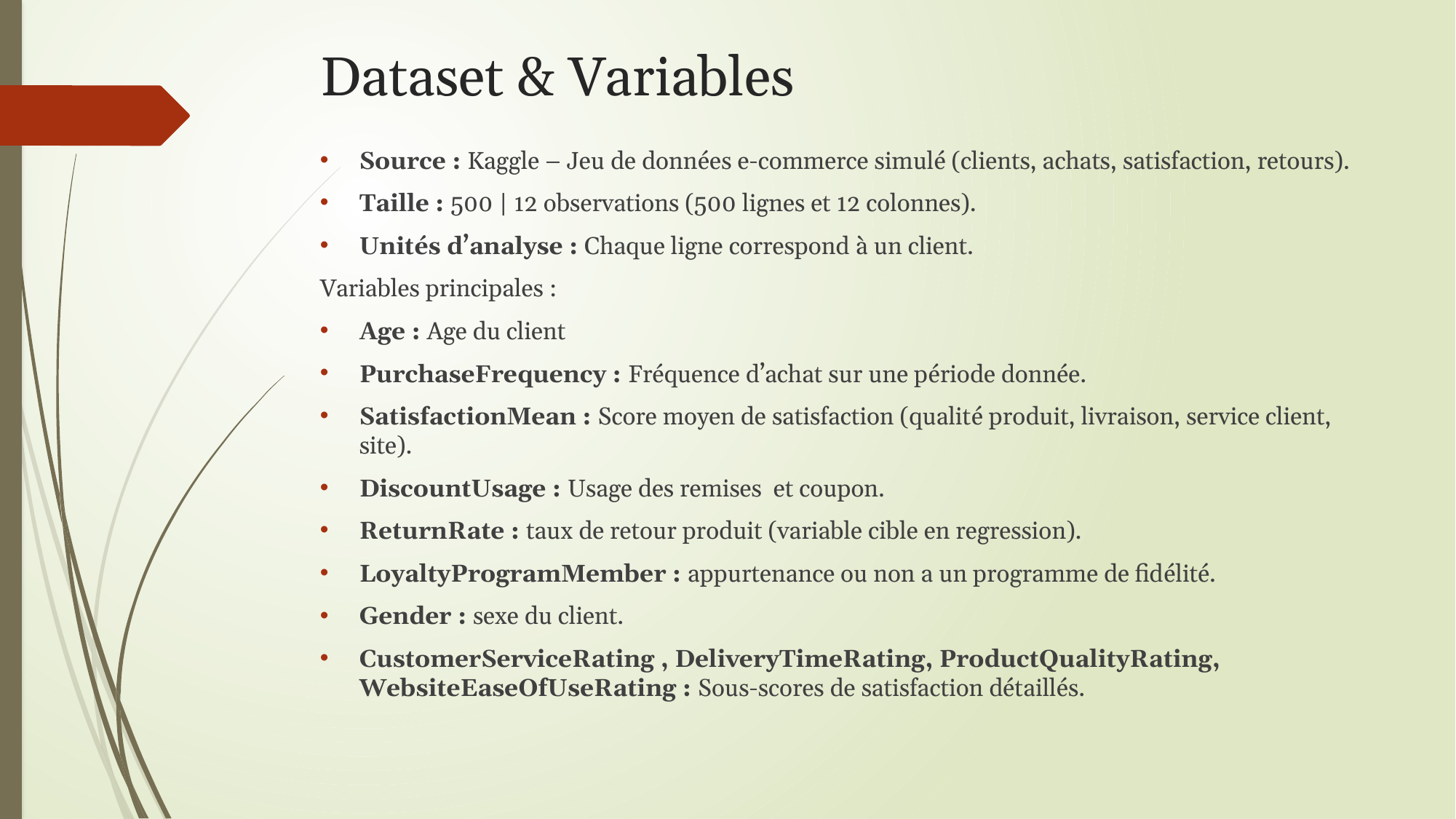

# Dataset & Variables
Source : Kaggle – Jeu de données e-commerce simulé (clients, achats, satisfaction, retours).
Taille : 500 | 12 observations (500 lignes et 12 colonnes).
Unités d’analyse : Chaque ligne correspond à un client.
Variables principales :
Age : Age du client
PurchaseFrequency : Fréquence d’achat sur une période donnée.
SatisfactionMean : Score moyen de satisfaction (qualité produit, livraison, service client, site).
DiscountUsage : Usage des remises  et coupon.
ReturnRate : taux de retour produit (variable cible en regression).
LoyaltyProgramMember : appurtenance ou non a un programme de fidélité.
Gender : sexe du client.
CustomerServiceRating , DeliveryTimeRating, ProductQualityRating, WebsiteEaseOfUseRating : Sous-scores de satisfaction détaillés.